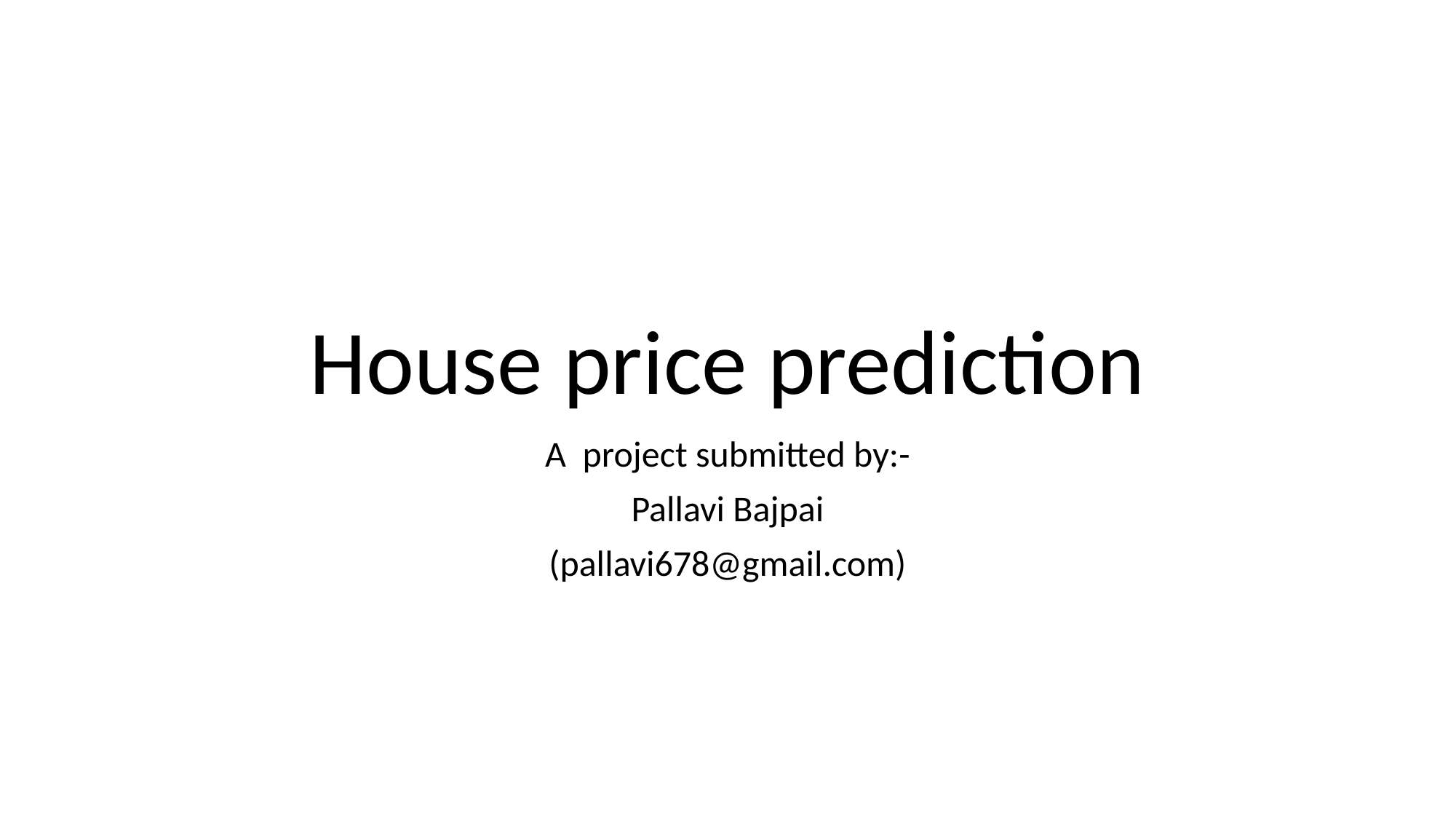

# House price prediction
A  project submitted by:-
Pallavi Bajpai
(pallavi678@gmail.com)